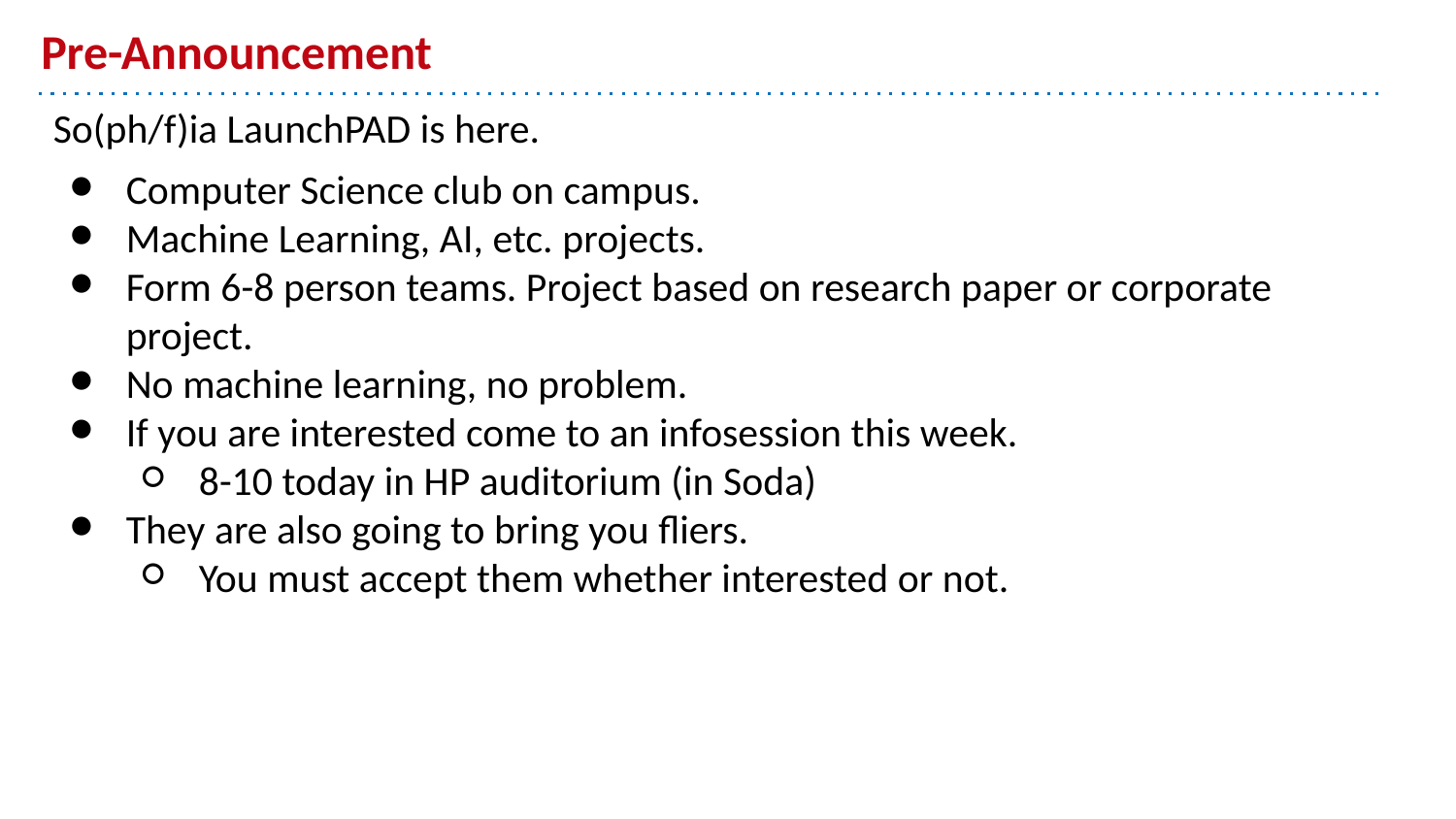

# Pre-Announcement
So(ph/f)ia LaunchPAD is here.
Computer Science club on campus.
Machine Learning, AI, etc. projects.
Form 6-8 person teams. Project based on research paper or corporate project.
No machine learning, no problem.
If you are interested come to an infosession this week.
8-10 today in HP auditorium (in Soda)
They are also going to bring you fliers.
You must accept them whether interested or not.